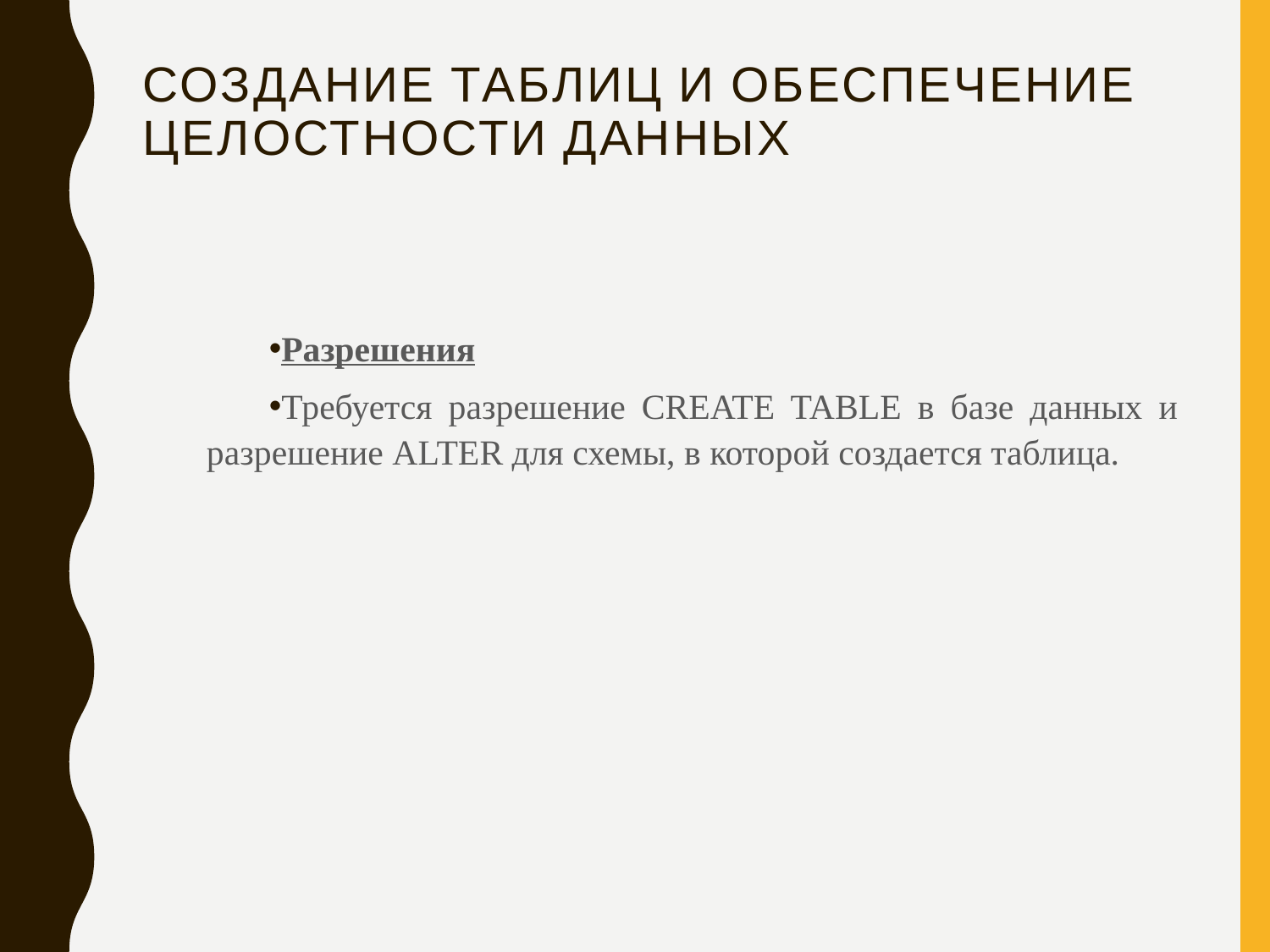

# Создание таблиц и обеспечение целостности данных
Разрешения
Требуется разрешение CREATE TABLE в базе данных и разрешение ALTER для схемы, в которой создается таблица.